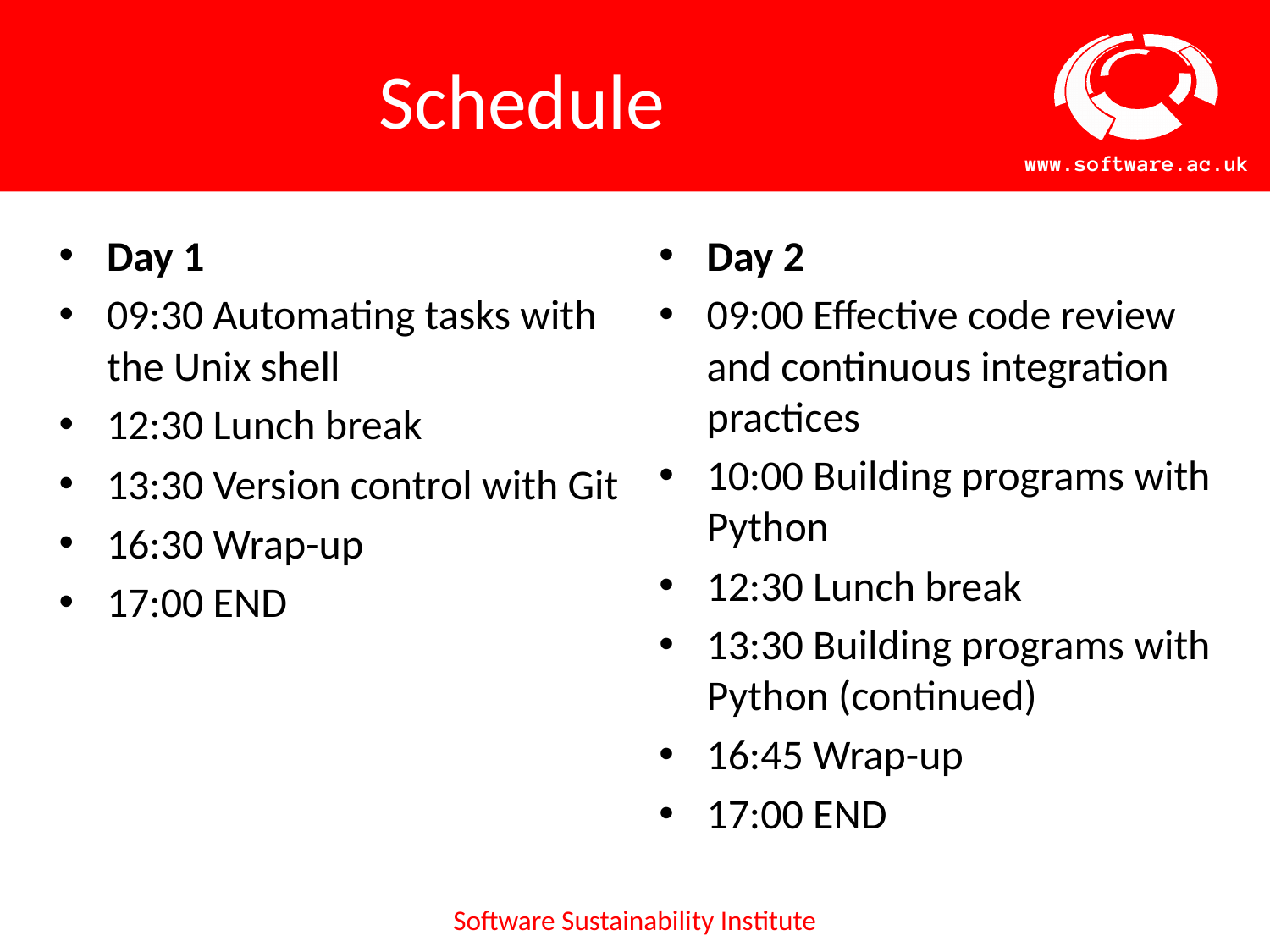

# Schedule
Day 2
09:00 Effective code review and continuous integration practices
10:00 Building programs with Python
12:30 Lunch break
13:30 Building programs with Python (continued)
16:45 Wrap-up
17:00 END
Day 1
09:30 Automating tasks with the Unix shell
12:30 Lunch break
13:30 Version control with Git
16:30 Wrap-up
17:00 END